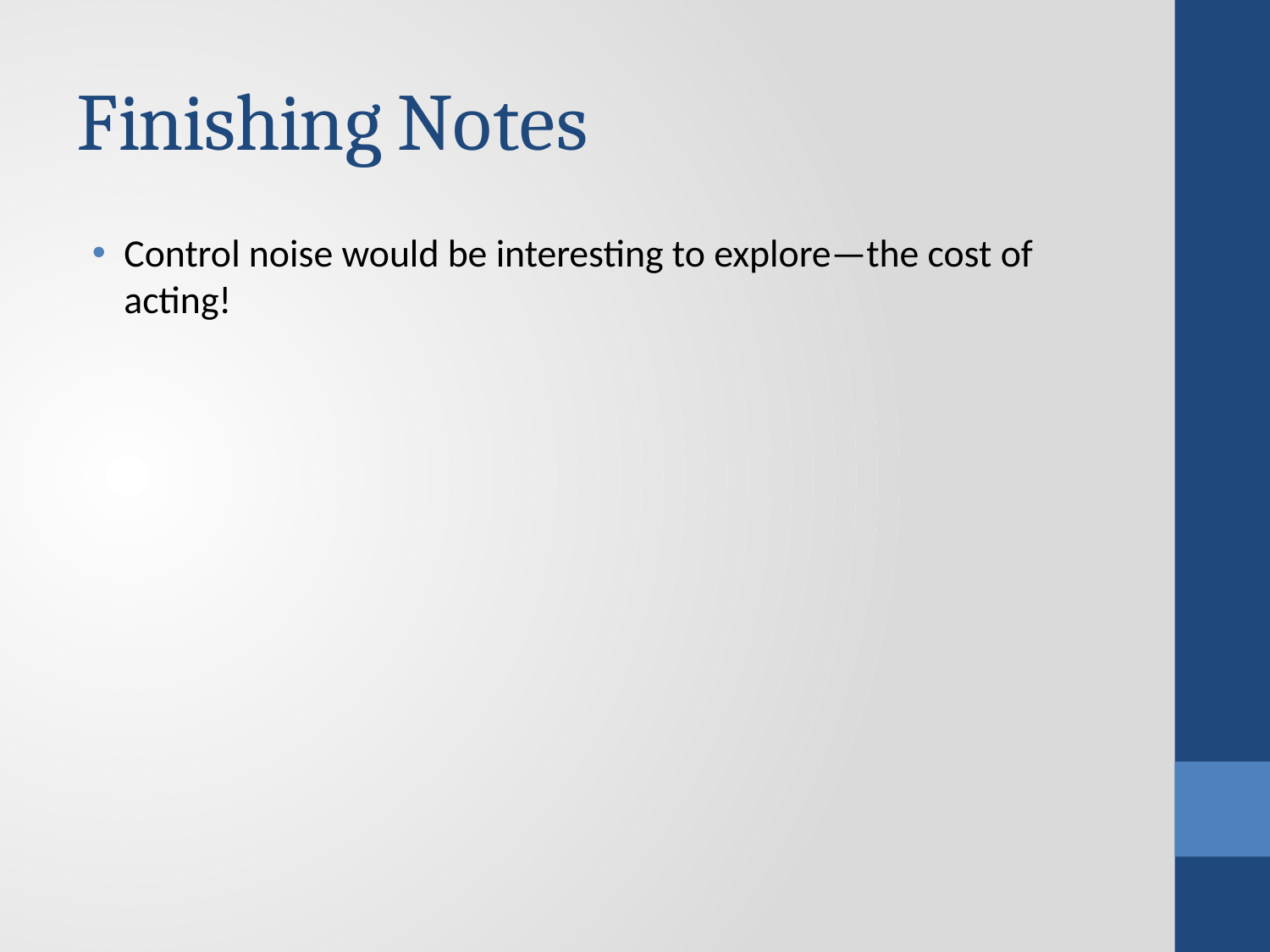

# Finishing Notes
Control noise would be interesting to explore—the cost of acting!